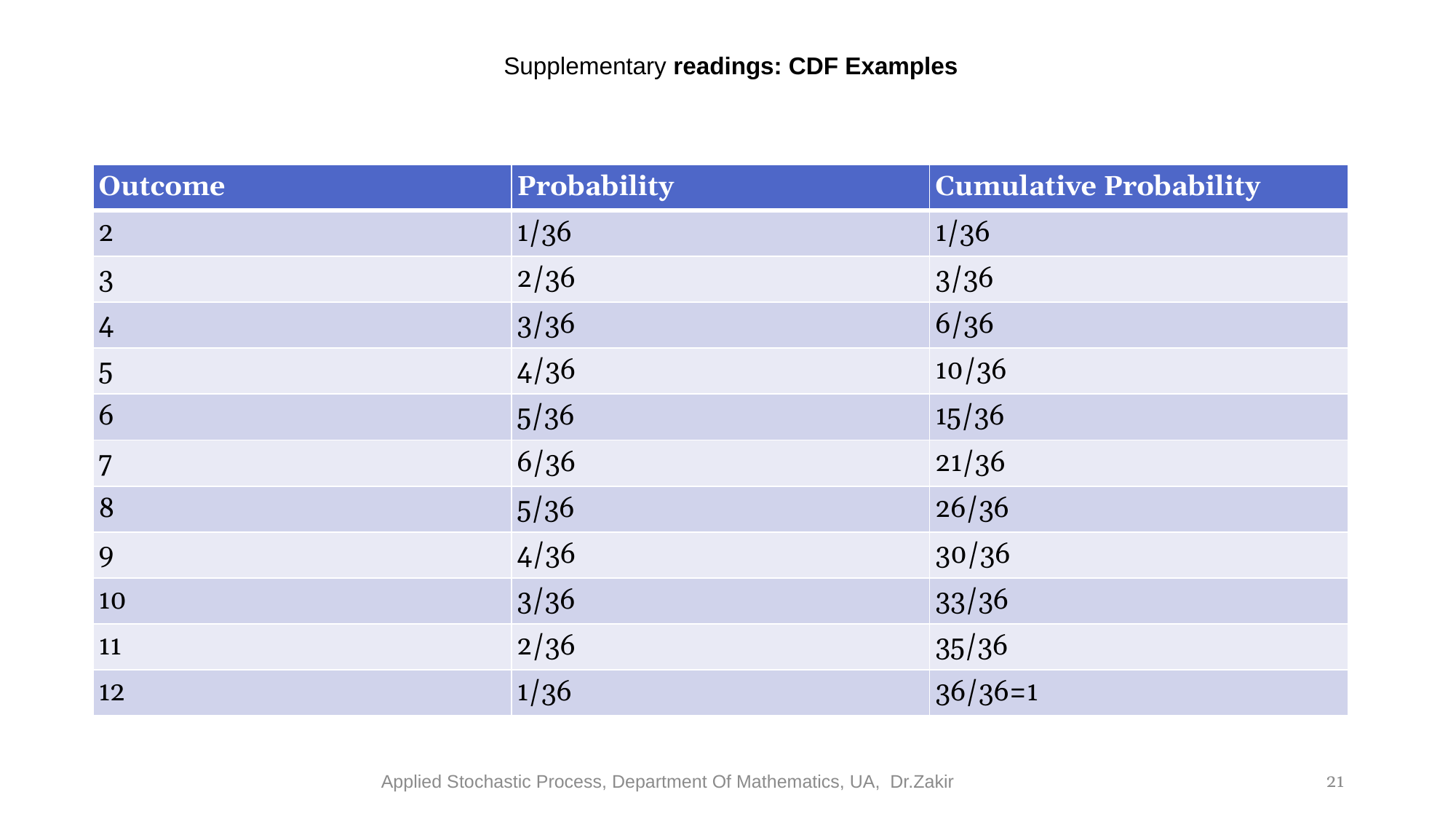

# Supplementary readings: CDF Examples
| Outcome | Probability | Cumulative Probability |
| --- | --- | --- |
| 2 | 1/36 | 1/36 |
| 3 | 2/36 | 3/36 |
| 4 | 3/36 | 6/36 |
| 5 | 4/36 | 10/36 |
| 6 | 5/36 | 15/36 |
| 7 | 6/36 | 21/36 |
| 8 | 5/36 | 26/36 |
| 9 | 4/36 | 30/36 |
| 10 | 3/36 | 33/36 |
| 11 | 2/36 | 35/36 |
| 12 | 1/36 | 36/36=1 |
Applied Stochastic Process, Department Of Mathematics, UA,  Dr.Zakir
21